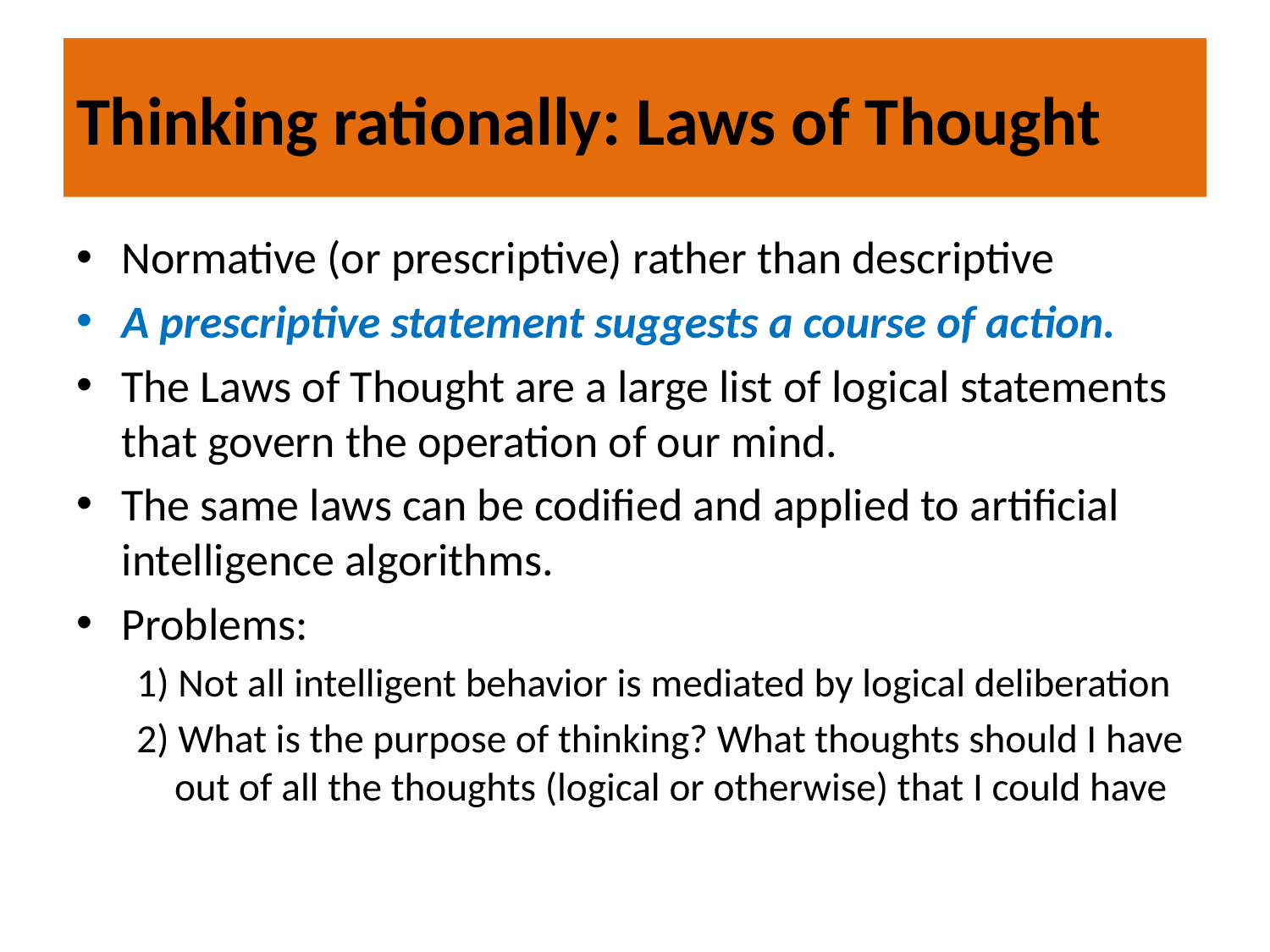

# Thinking rationally: Laws of Thought
Normative (or prescriptive) rather than descriptive
A prescriptive statement suggests a course of action.
The Laws of Thought are a large list of logical statements that govern the operation of our mind.
The same laws can be codified and applied to artificial intelligence algorithms.
Problems:
1) Not all intelligent behavior is mediated by logical deliberation
2) What is the purpose of thinking? What thoughts should I have out of all the thoughts (logical or otherwise) that I could have